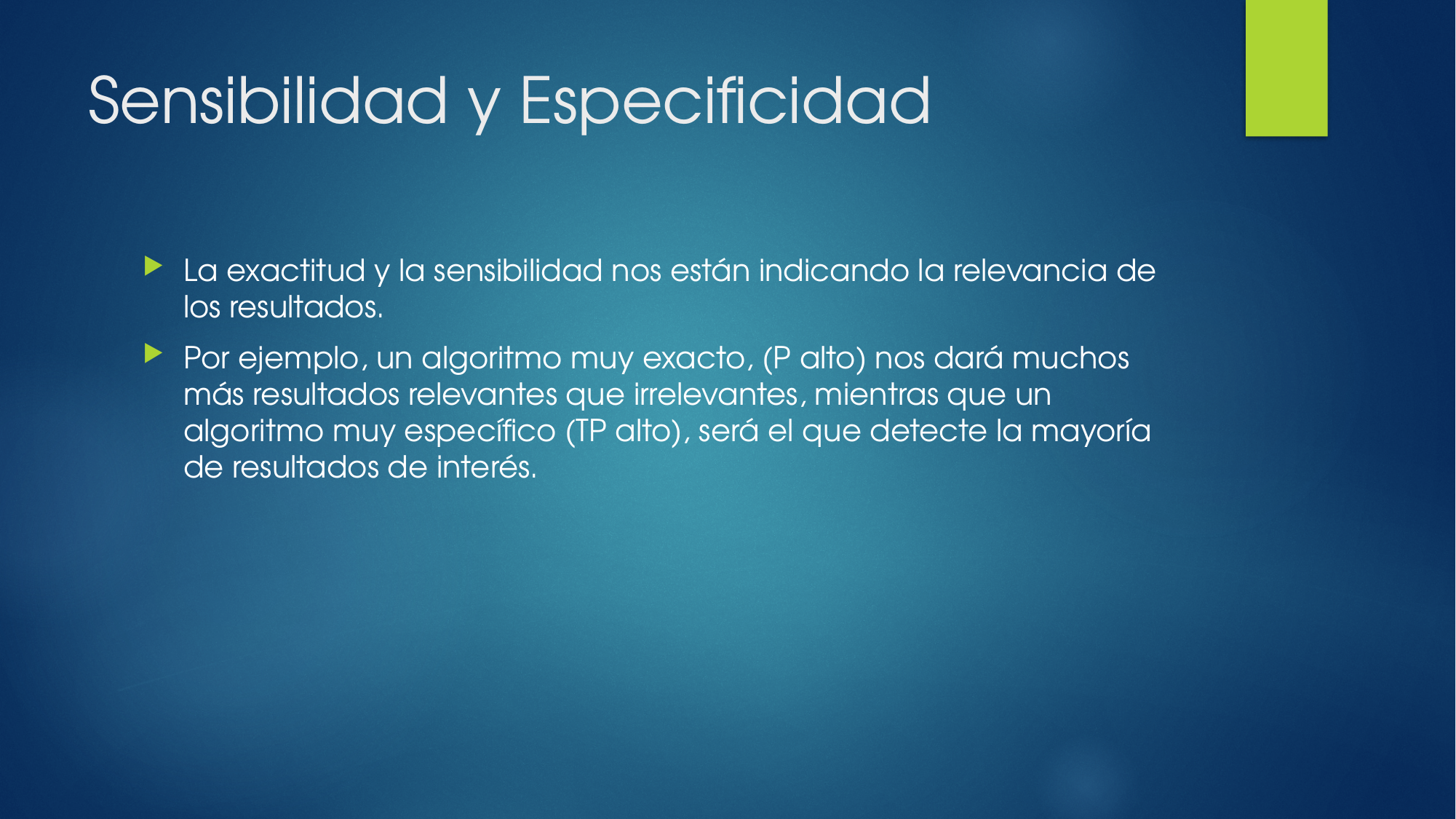

# Sensibilidad y Especificidad
La exactitud y la sensibilidad nos están indicando la relevancia de los resultados.
Por ejemplo, un algoritmo muy exacto, (P alto) nos dará muchos más resultados relevantes que irrelevantes, mientras que un algoritmo muy específico (TP alto), será el que detecte la mayoría de resultados de interés.